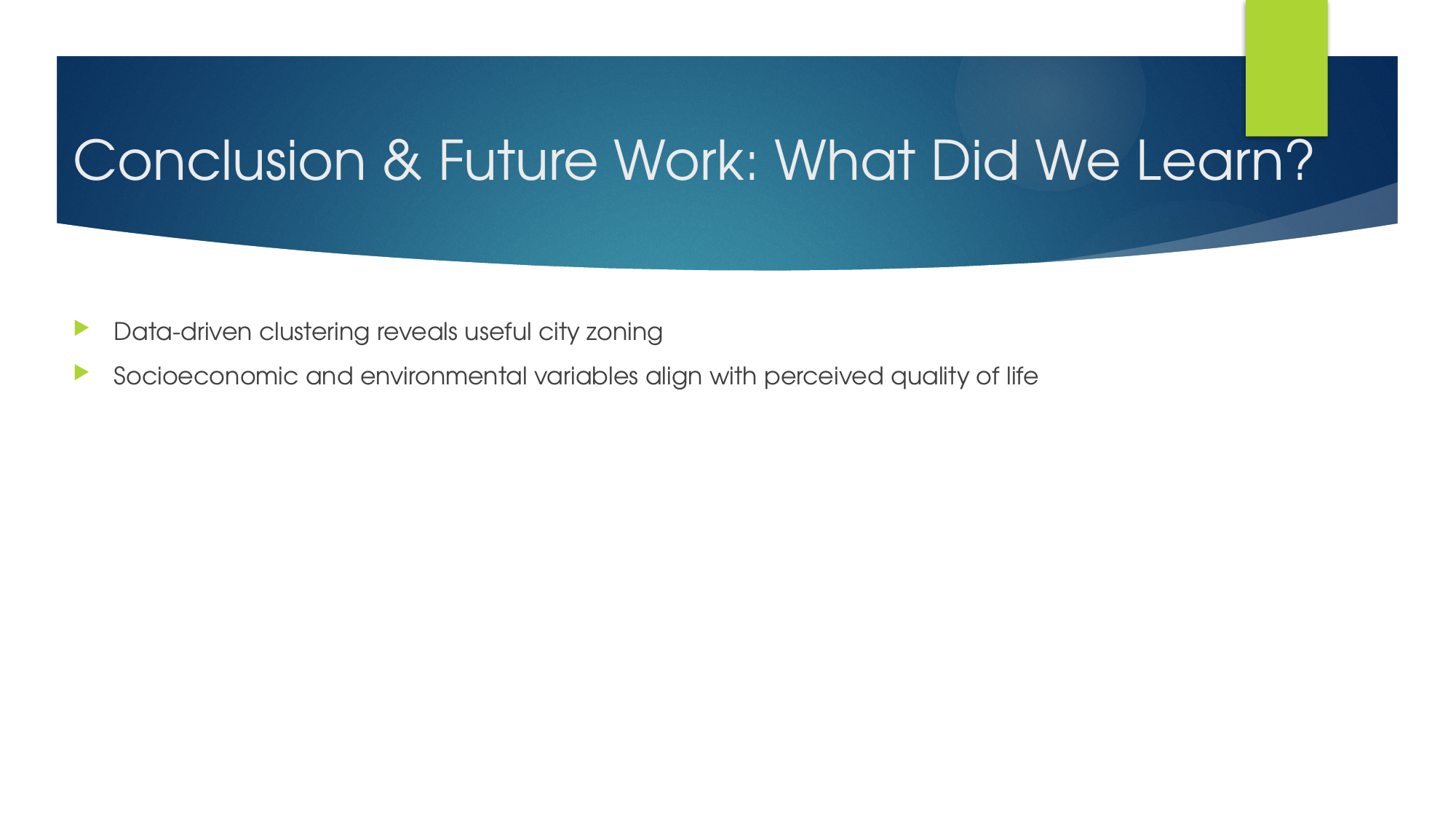

# Conclusion & Future Work: What Did We Learn?
Data-driven clustering reveals useful city zoning
Socioeconomic and environmental variables align with perceived quality of life